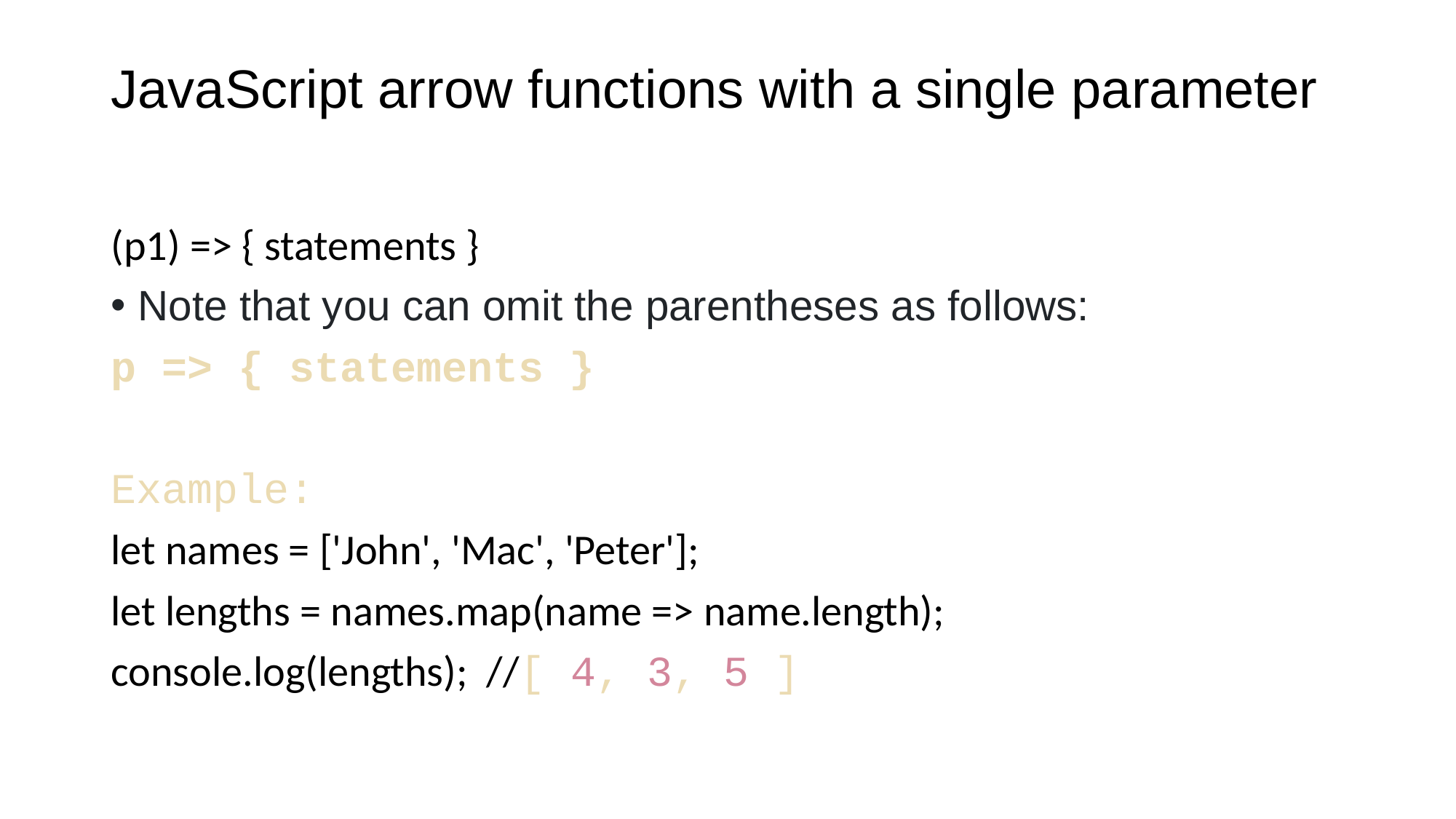

# JavaScript arrow functions with a single parameter
(p1) => { statements }
Note that you can omit the parentheses as follows:
p => { statements }

Example:
let names = ['John', 'Mac', 'Peter'];
let lengths = names.map(name => name.length);
console.log(lengths);  //[ 4, 3, 5 ]